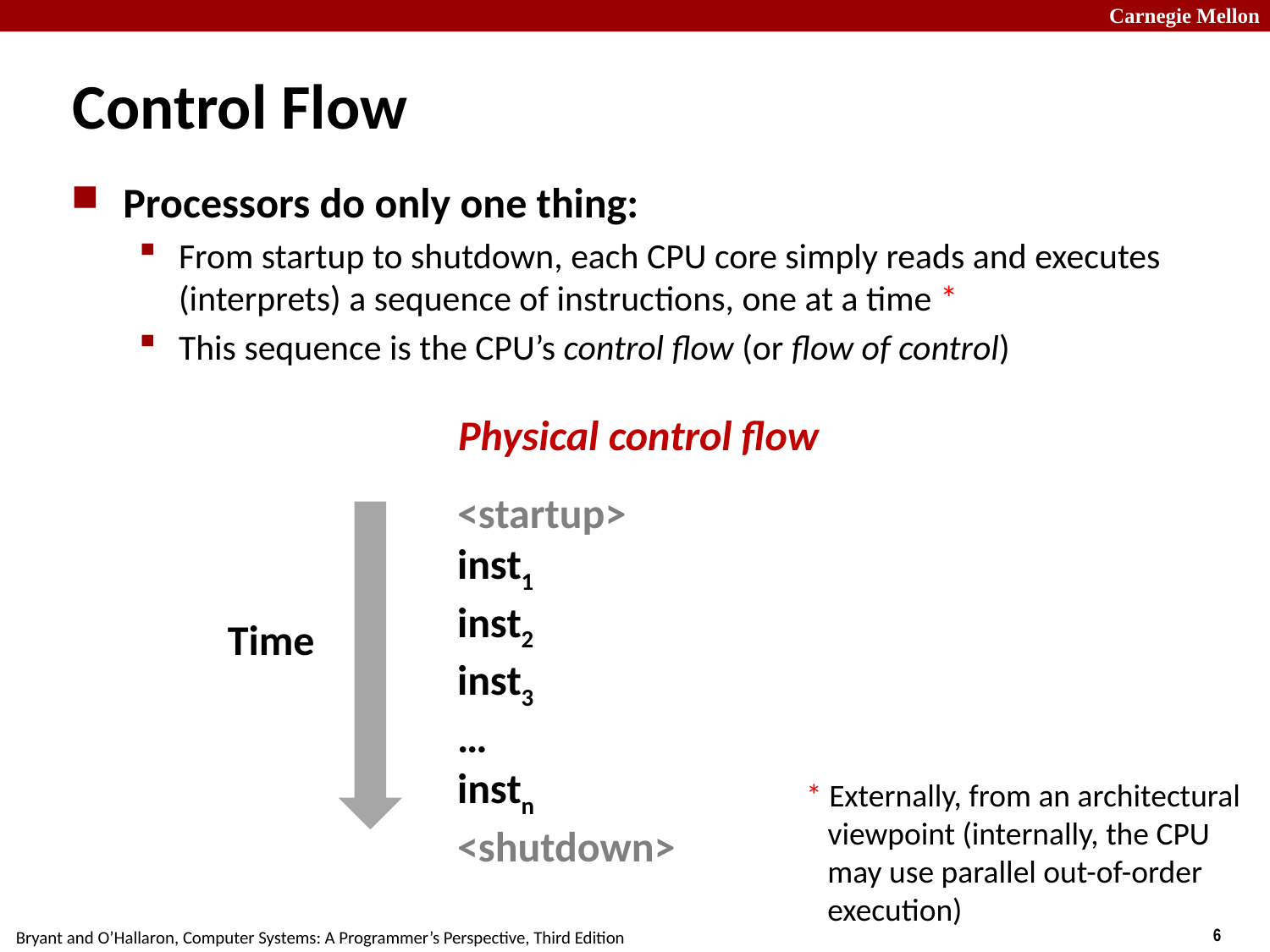

# Control Flow
Processors do only one thing:
From startup to shutdown, each CPU core simply reads and executes (interprets) a sequence of instructions, one at a time *
This sequence is the CPU’s control flow (or flow of control)

Physical control flow
<startup>
inst1
inst2
inst3
…
instn
<shutdown>

Time
* Externally, from an architectural
   viewpoint (internally, the CPU
   may use parallel out-of-order
   execution)